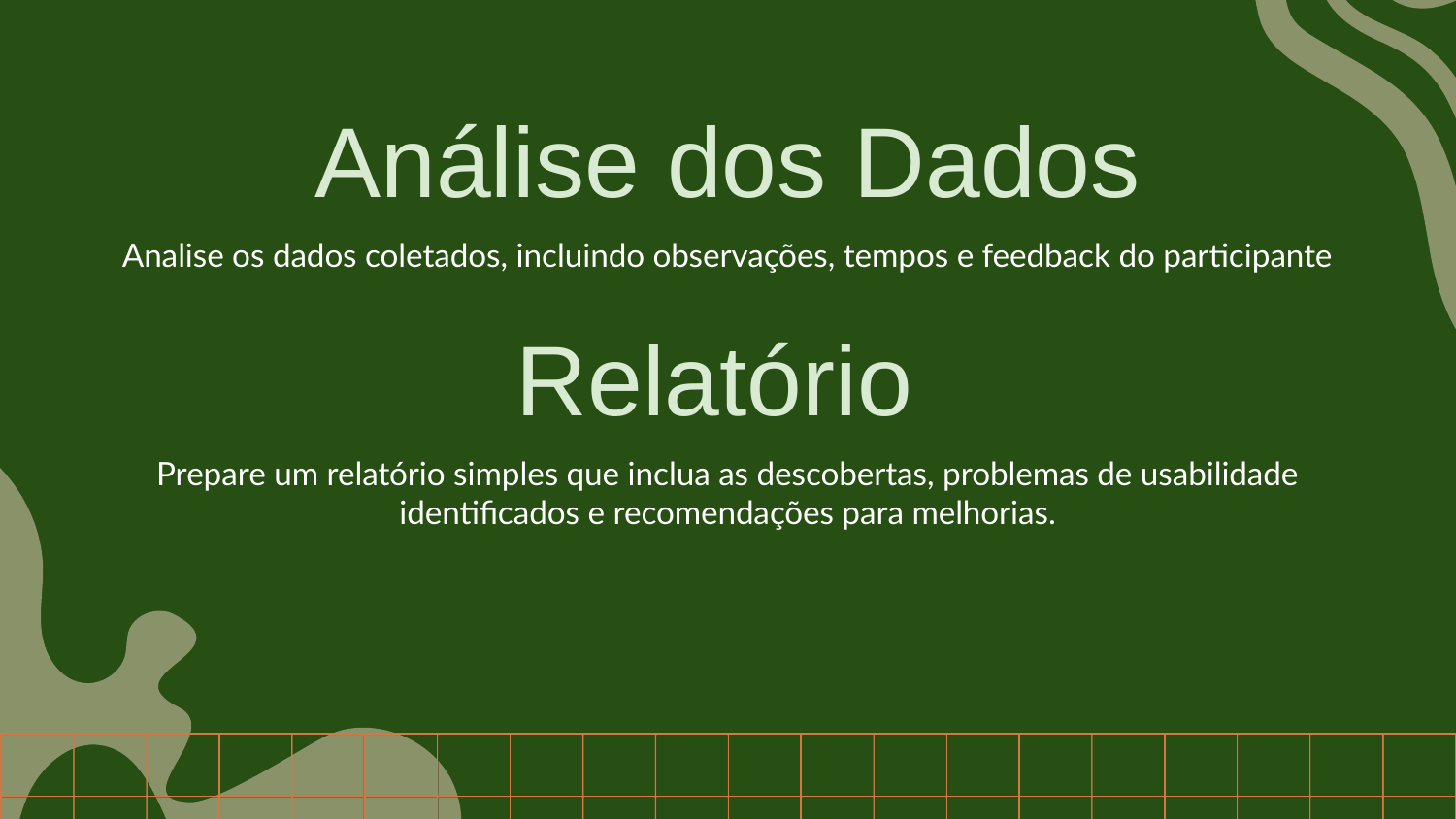

# Análise dos Dados
Analise os dados coletados, incluindo observações, tempos e feedback do participante
Relatório
Prepare um relatório simples que inclua as descobertas, problemas de usabilidade identificados e recomendações para melhorias.